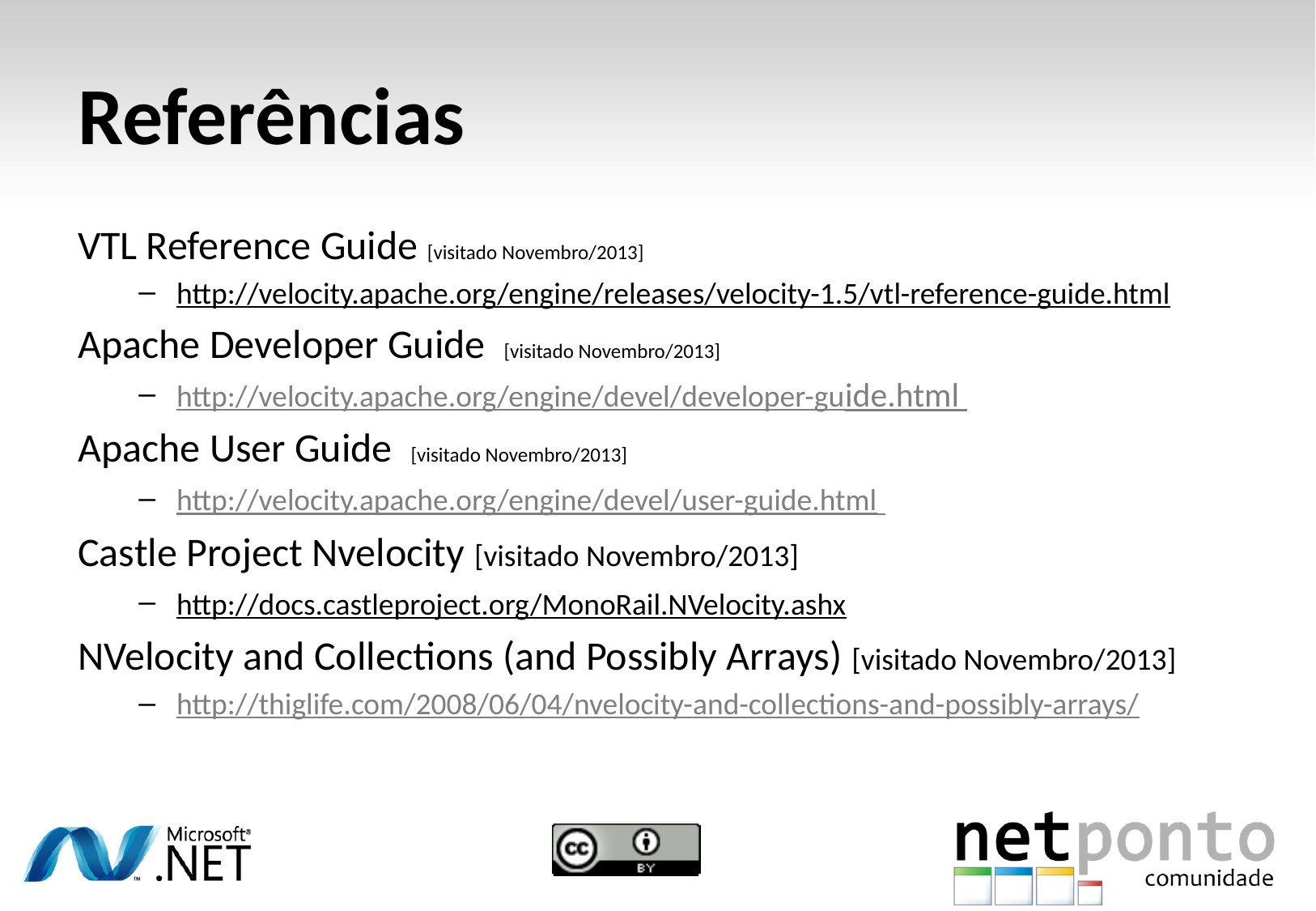

# Referências
VTL Reference Guide [visitado Novembro/2013]
http://velocity.apache.org/engine/releases/velocity-1.5/vtl-reference-guide.html
Apache Developer Guide  [visitado Novembro/2013]
http://velocity.apache.org/engine/devel/developer-guide.html
Apache User Guide  [visitado Novembro/2013]
http://velocity.apache.org/engine/devel/user-guide.html
Castle Project Nvelocity [visitado Novembro/2013]
http://docs.castleproject.org/MonoRail.NVelocity.ashx
NVelocity and Collections (and Possibly Arrays) [visitado Novembro/2013]
http://thiglife.com/2008/06/04/nvelocity-and-collections-and-possibly-arrays/